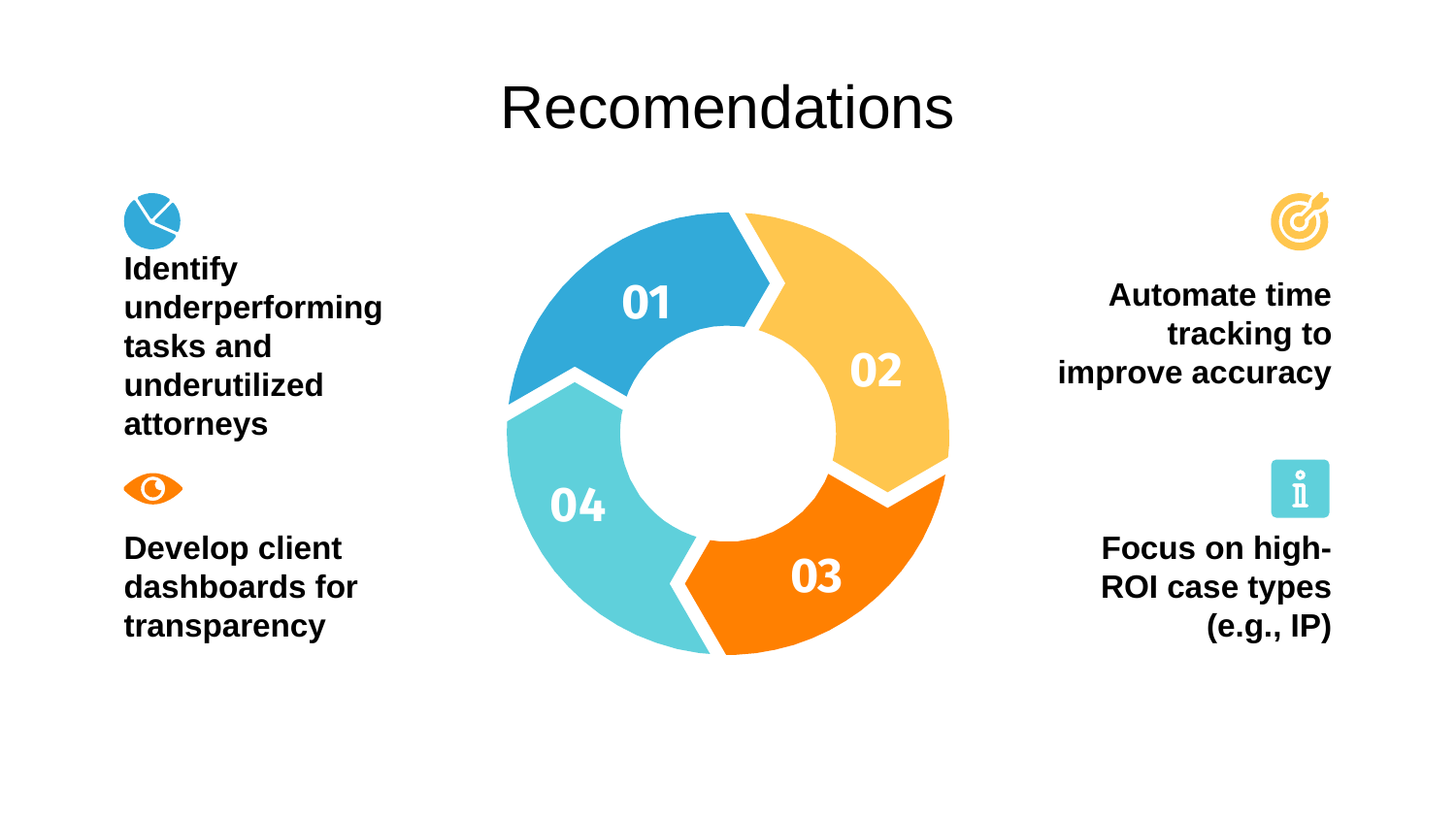

# Recomendations

Identify underperforming tasks and underutilized attorneys
Automate time tracking to improve accuracy

01
02

04
Develop client dashboards for transparency
Focus on high-ROI case types (e.g., IP)
03